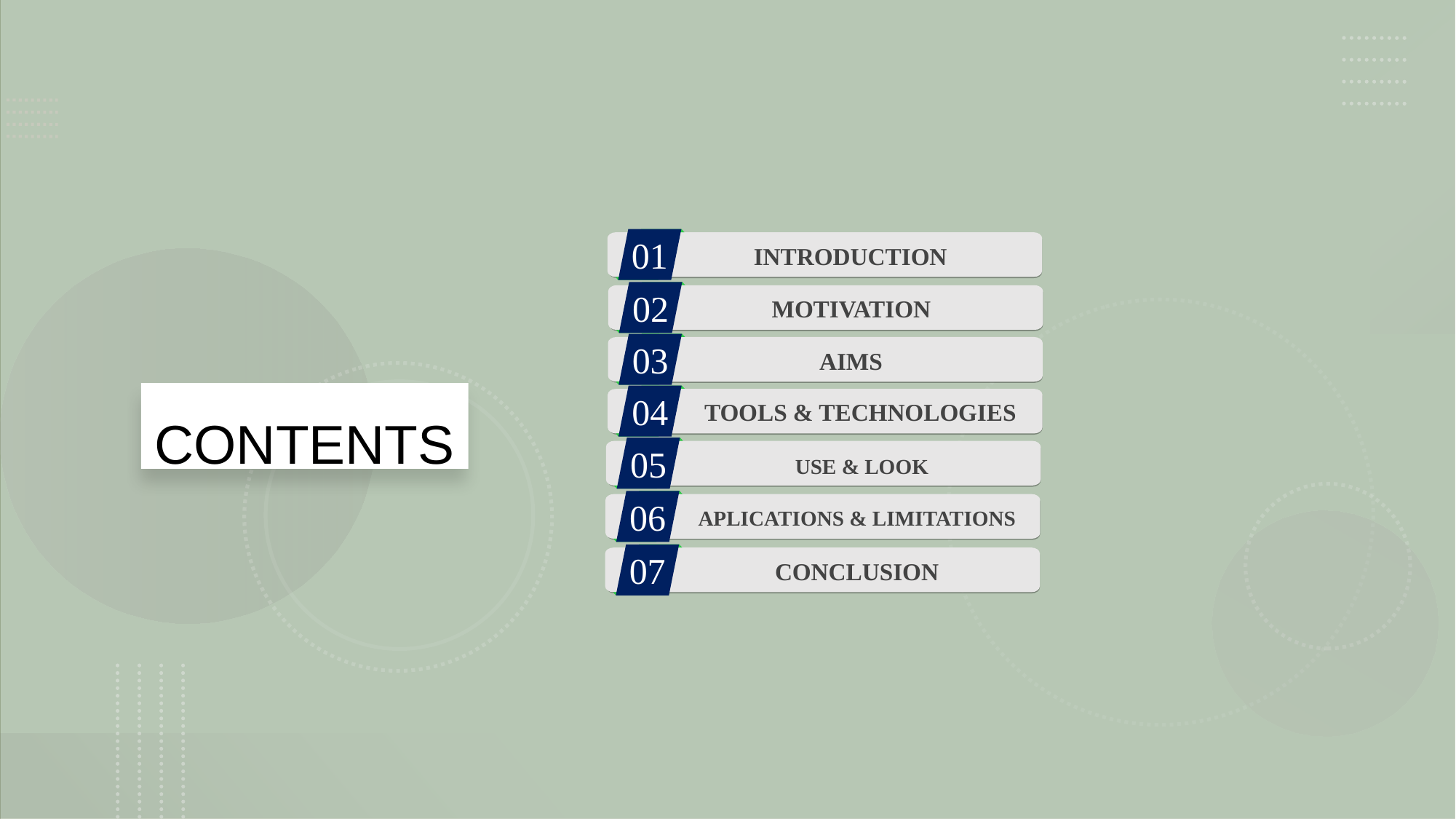

01

INTRODUCTION

02

MOTIVATION

03

AIMS

CONTENTS
04

TOOLS & TECHNOLOGIES

05

USE & LOOK

06

APLICATIONS & LIMITATIONS

07

CONCLUSION